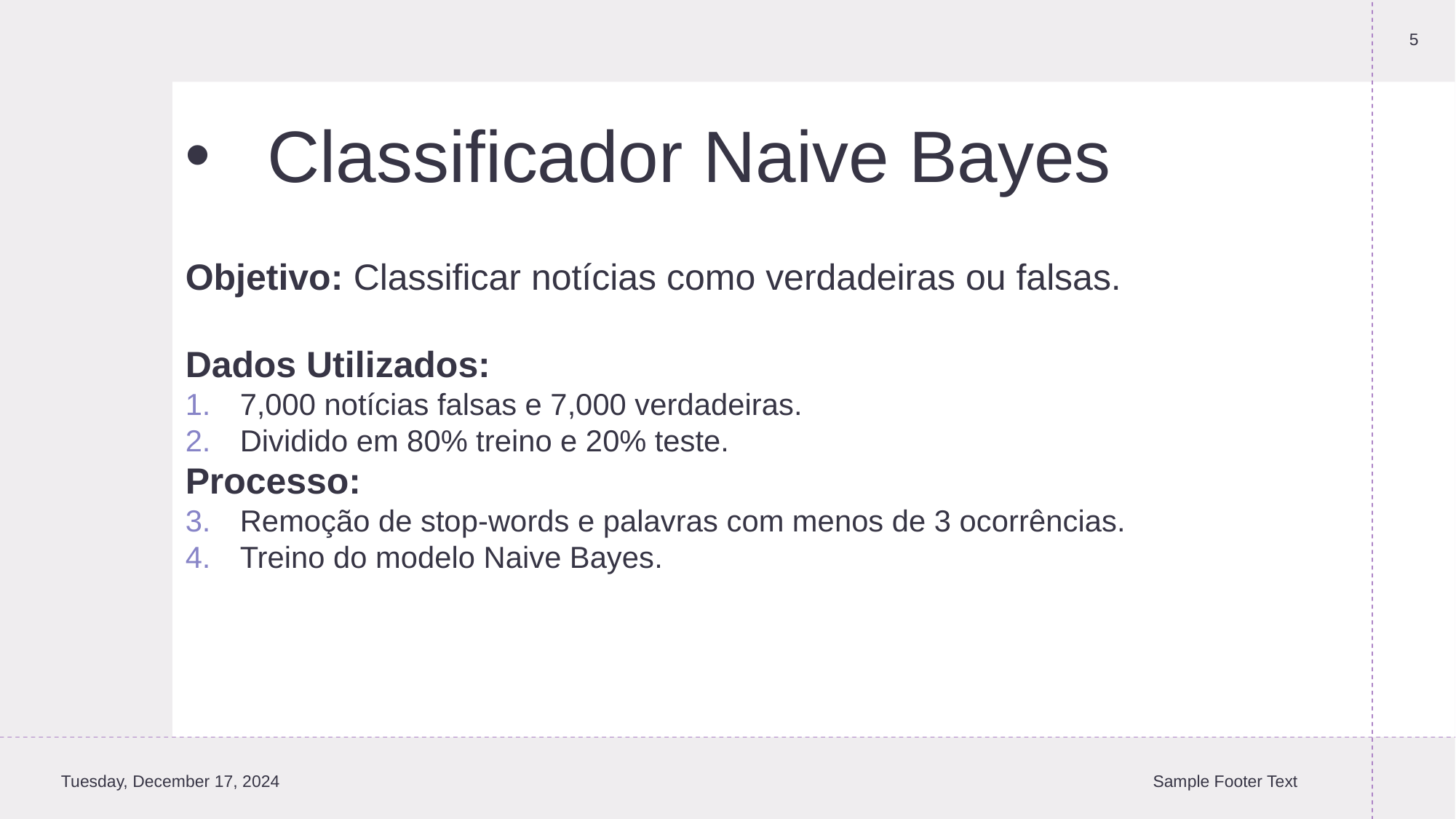

5
# Classificador Naive Bayes
Objetivo: Classificar notícias como verdadeiras ou falsas.

Dados Utilizados:
7,000 notícias falsas e 7,000 verdadeiras.
Dividido em 80% treino e 20% teste.
Processo:
Remoção de stop-words e palavras com menos de 3 ocorrências.
Treino do modelo Naive Bayes.

Tuesday, December 17, 2024
Sample Footer Text